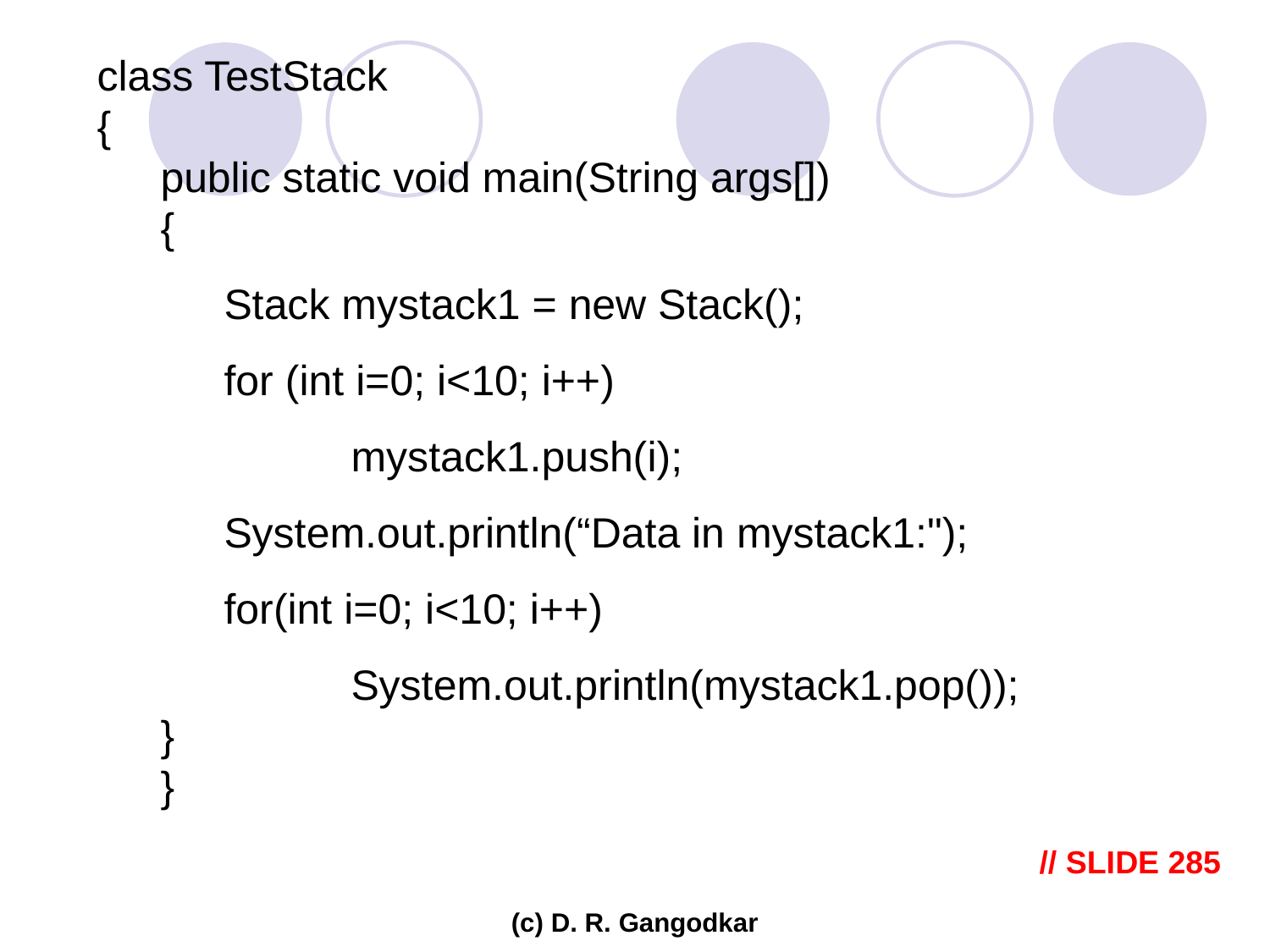

class TestStack
{
public static void main(String args[])
{
Stack mystack1 = new Stack();
for (int i=0; i<10; i++)
	mystack1.push(i);
System.out.println(“Data in mystack1:");
for(int i=0; i<10; i++)
	System.out.println(mystack1.pop());
}
}
// SLIDE 285
(c) D. R. Gangodkar